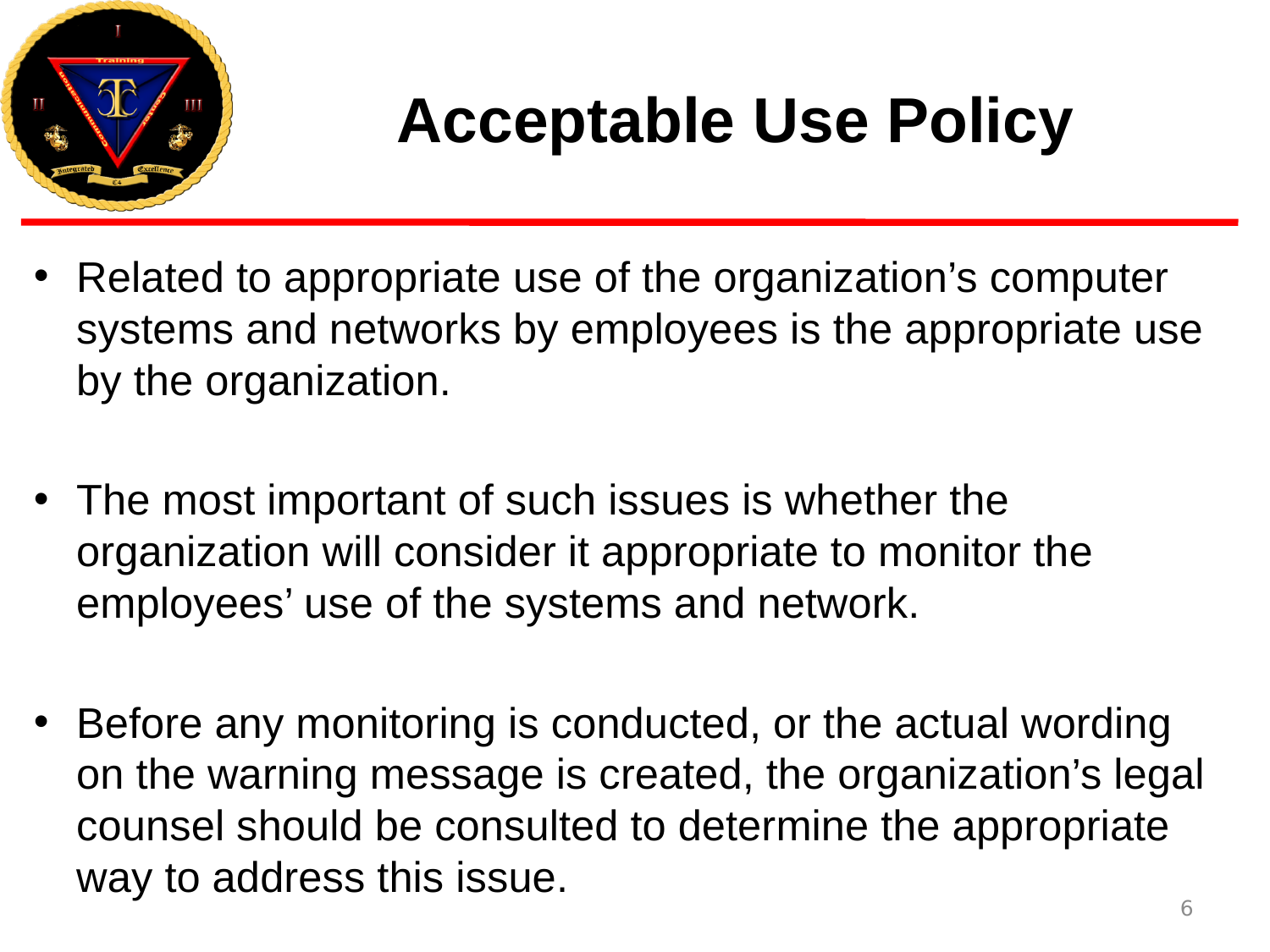

# Acceptable Use Policy
Related to appropriate use of the organization’s computer systems and networks by employees is the appropriate use by the organization.

The most important of such issues is whether the organization will consider it appropriate to monitor the employees’ use of the systems and network.

Before any monitoring is conducted, or the actual wording on the warning message is created, the organization’s legal counsel should be consulted to determine the appropriate way to address this issue.
6